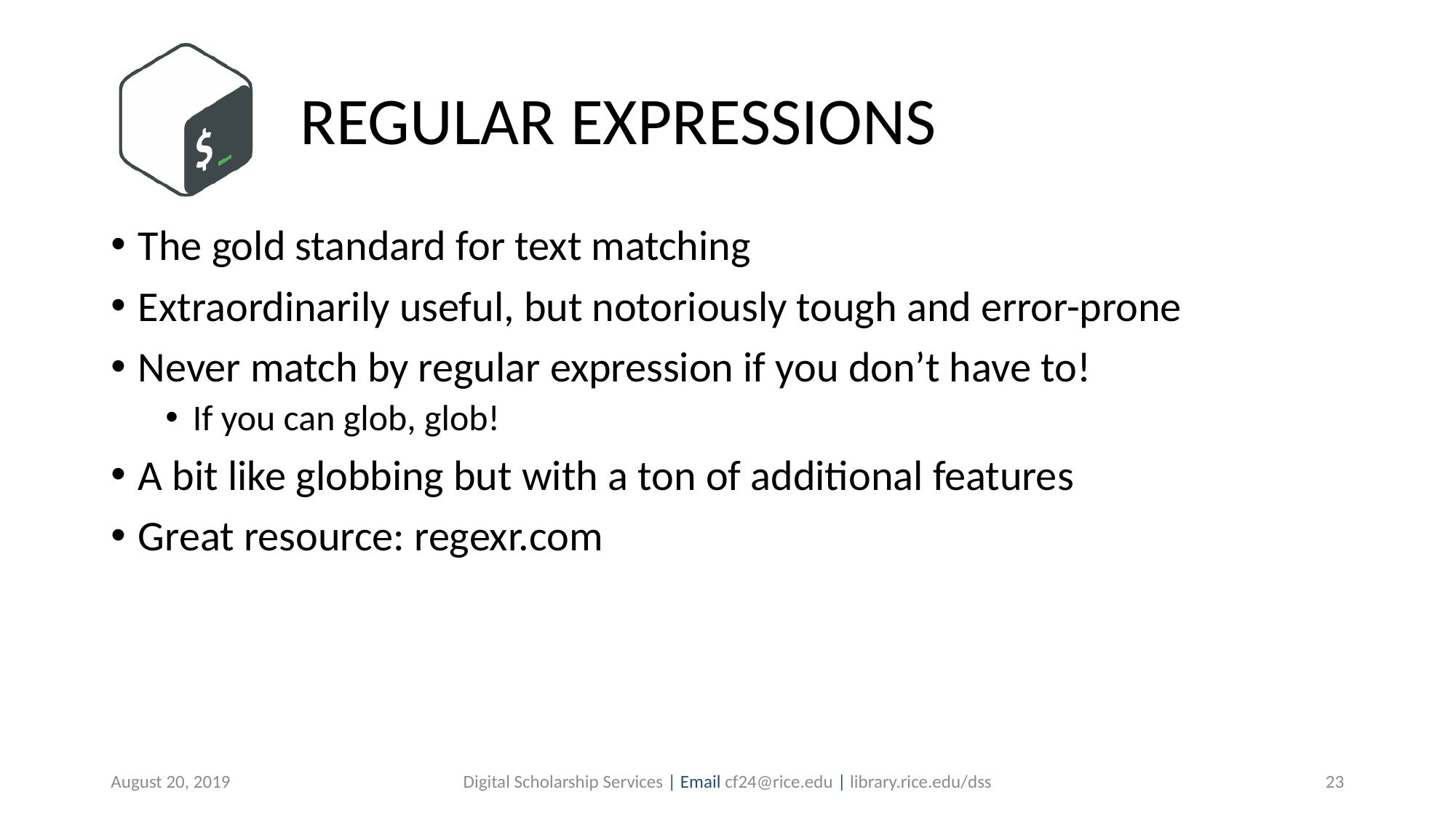

# REGULAR EXPRESSIONS
The gold standard for text matching
Extraordinarily useful, but notoriously tough and error-prone
Never match by regular expression if you don’t have to!
If you can glob, glob!
A bit like globbing but with a ton of additional features
Great resource: regexr.com
August 20, 2019
Digital Scholarship Services | Email cf24@rice.edu | library.rice.edu/dss
23